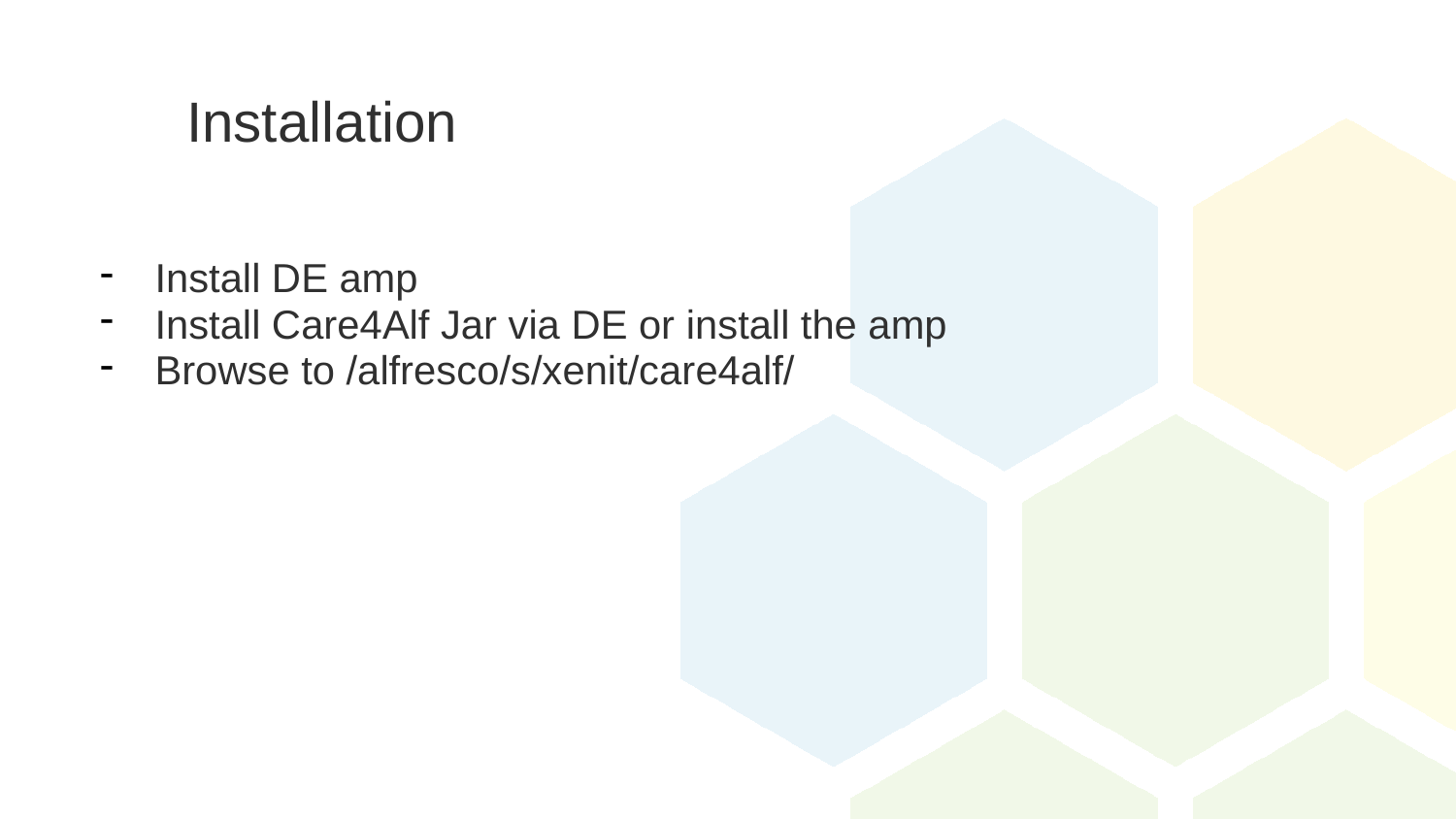

# Installation
Install DE amp
Install Care4Alf Jar via DE or install the amp
Browse to /alfresco/s/xenit/care4alf/